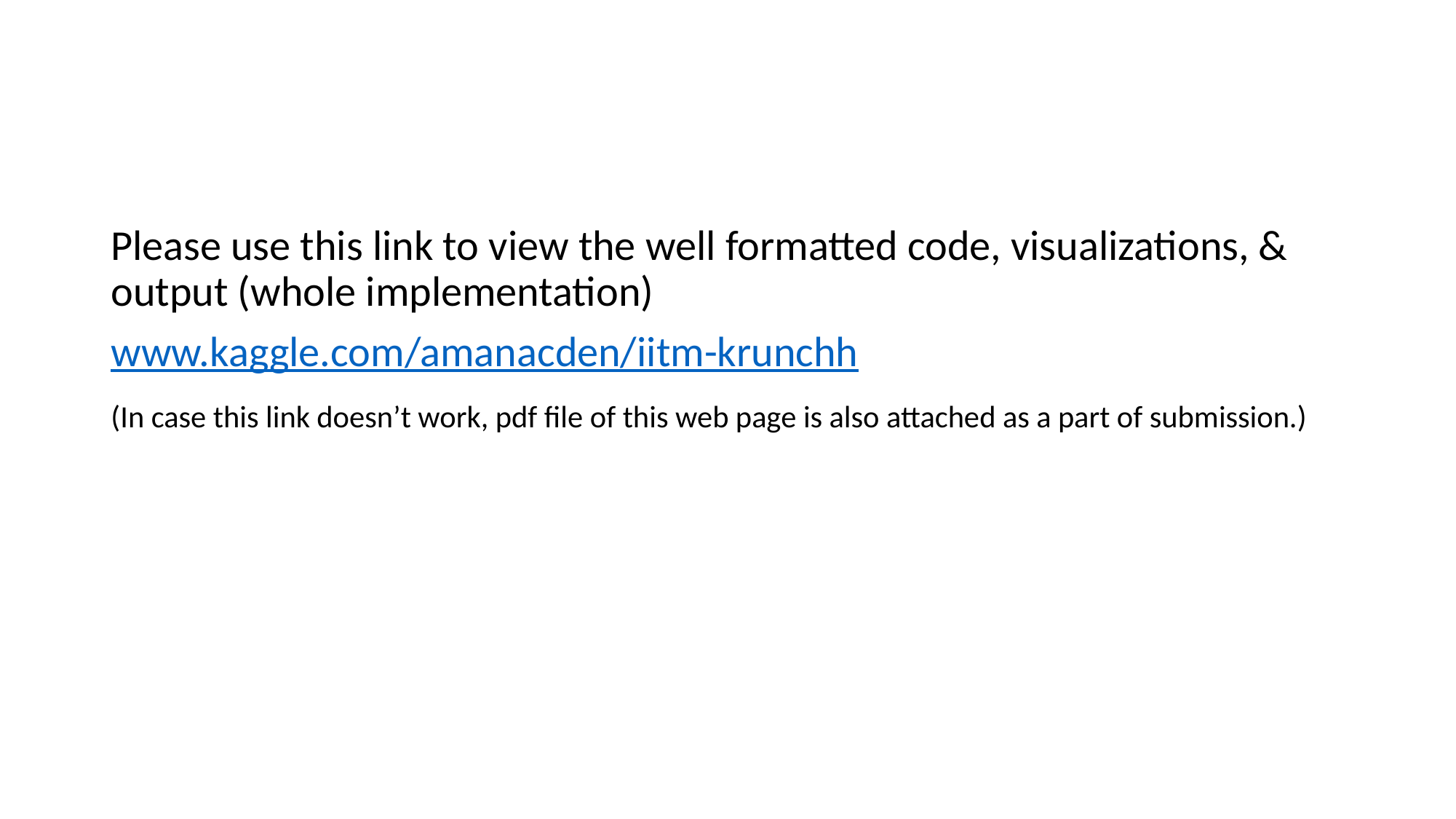

Please use this link to view the well formatted code, visualizations, & output (whole implementation)
www.kaggle.com/amanacden/iitm-krunchh

(In case this link doesn’t work, pdf file of this web page is also attached as a part of submission.)